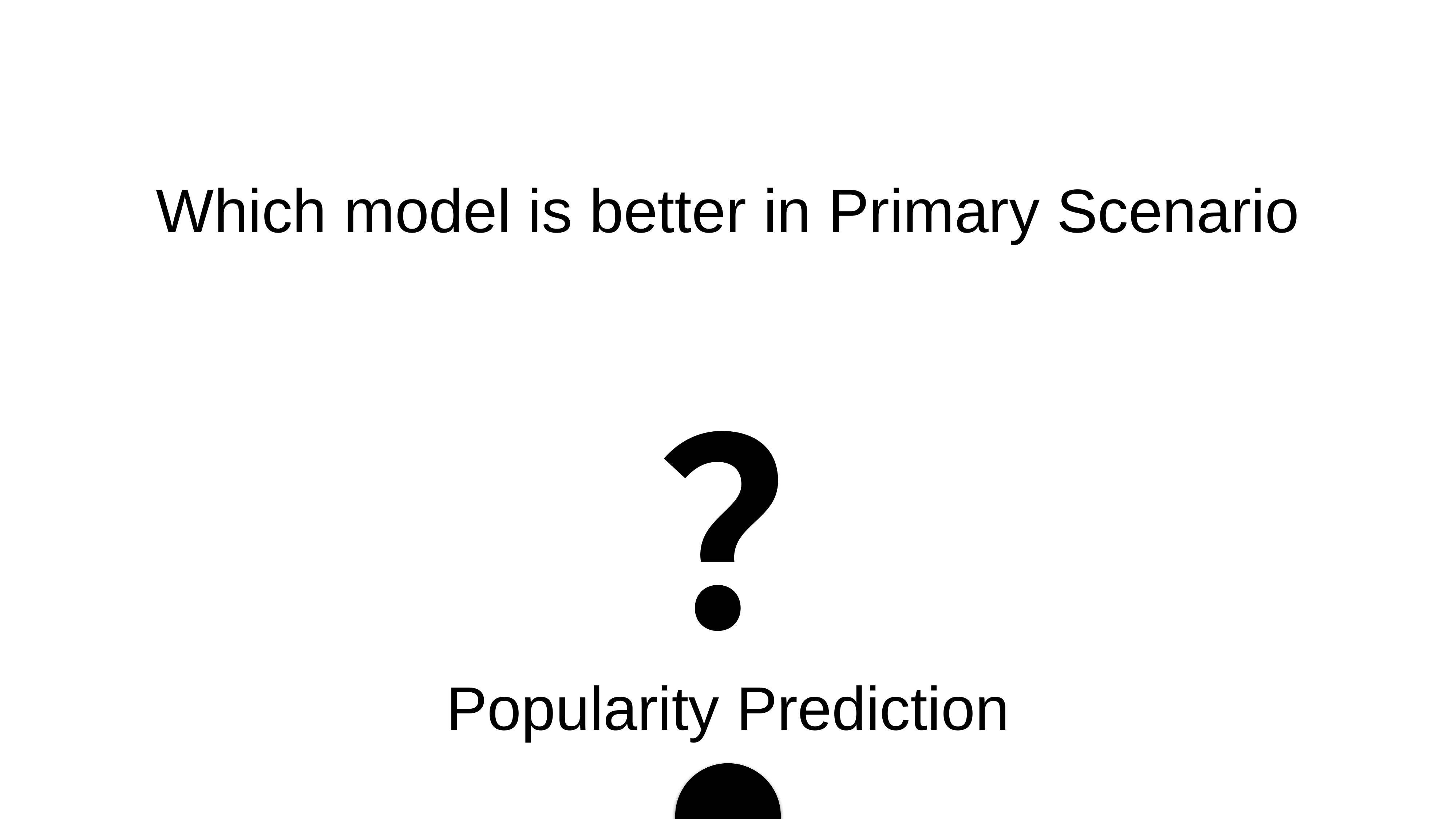

Which model is better in Primary Scenario
？
Popularity Prediction